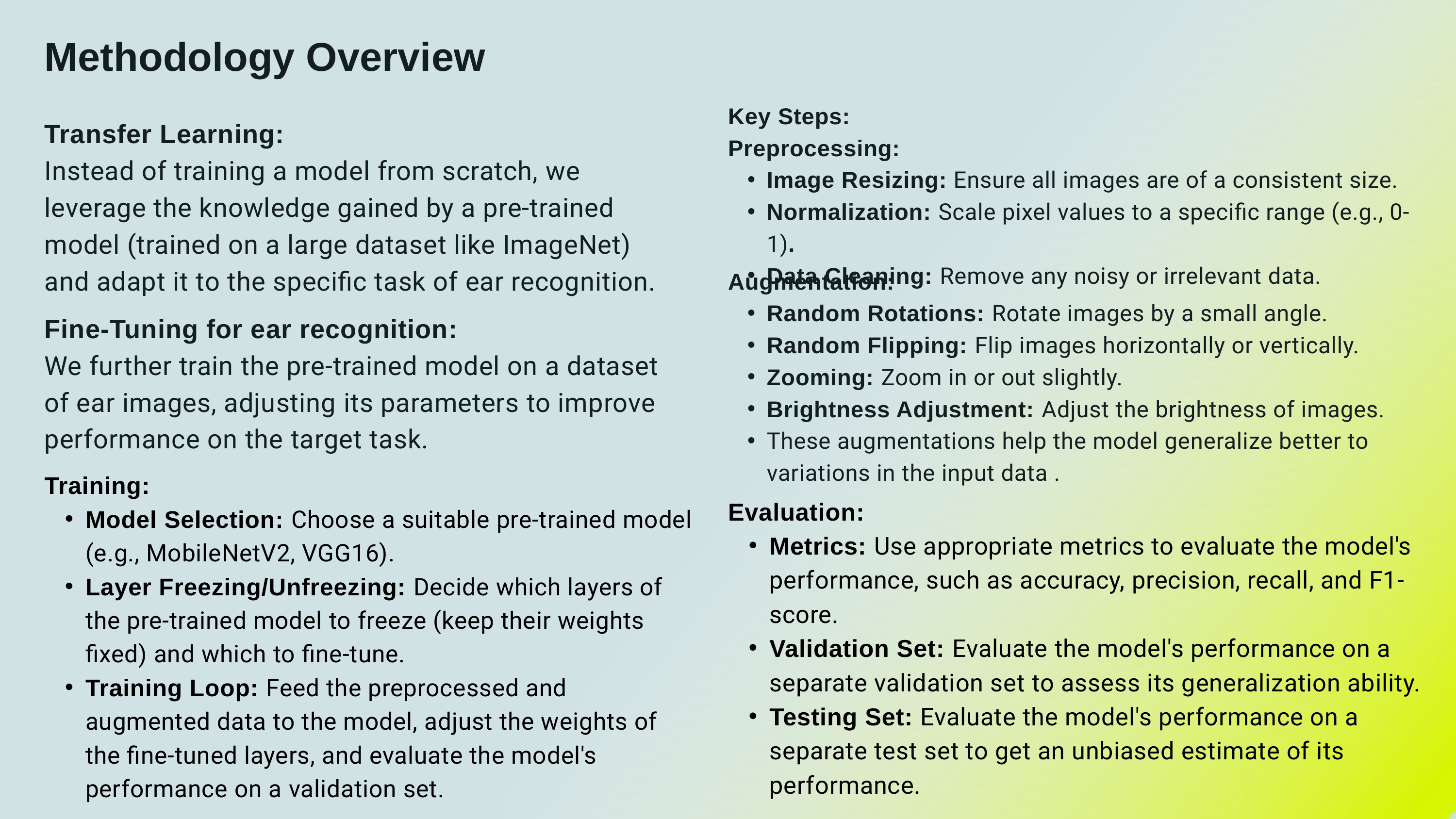

Methodology Overview

Key Steps:
Preprocessing:
Image Resizing: Ensure all images are of a consistent size.
Normalization: Scale pixel values to a specific range (e.g., 0-1).
Data Cleaning: Remove any noisy or irrelevant data.
Transfer Learning:
Instead of training a model from scratch, we leverage the knowledge gained by a pre-trained model (trained on a large dataset like ImageNet) and adapt it to the specific task of ear recognition.
Augmentation:
Random Rotations: Rotate images by a small angle.
Random Flipping: Flip images horizontally or vertically.
Zooming: Zoom in or out slightly.
Brightness Adjustment: Adjust the brightness of images.
These augmentations help the model generalize better to variations in the input data .
Fine-Tuning for ear recognition:
We further train the pre-trained model on a dataset of ear images, adjusting its parameters to improve performance on the target task.
Training:
Model Selection: Choose a suitable pre-trained model (e.g., MobileNetV2, VGG16).
Layer Freezing/Unfreezing: Decide which layers of the pre-trained model to freeze (keep their weights fixed) and which to fine-tune.
Training Loop: Feed the preprocessed and augmented data to the model, adjust the weights of the fine-tuned layers, and evaluate the model's performance on a validation set.
Evaluation:
Metrics: Use appropriate metrics to evaluate the model's performance, such as accuracy, precision, recall, and F1-score.
Validation Set: Evaluate the model's performance on a separate validation set to assess its generalization ability.
Testing Set: Evaluate the model's performance on a separate test set to get an unbiased estimate of its performance.